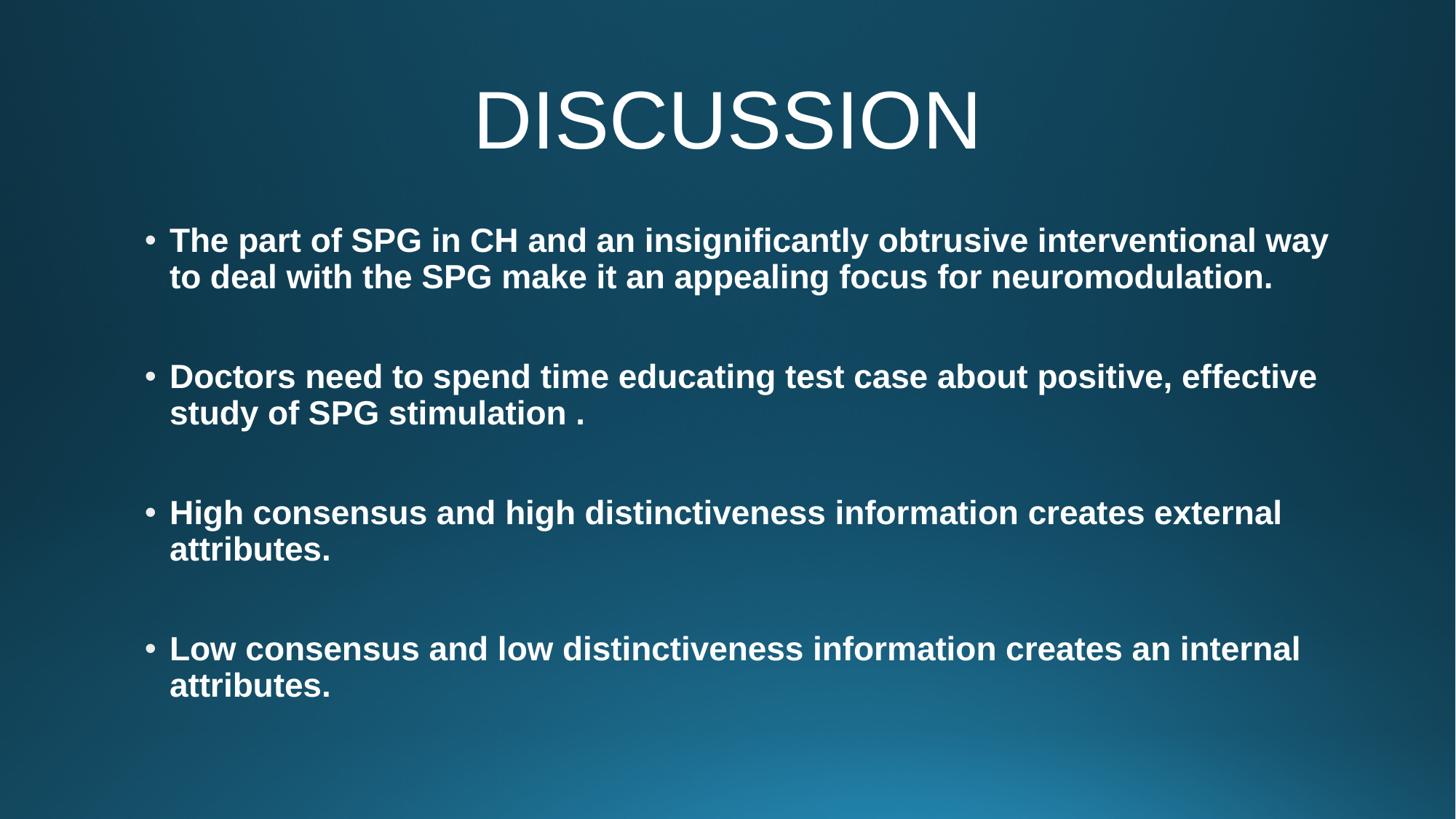

# DISCUSSION
The part of SPG in CH and an insignificantly obtrusive interventional way to deal with the SPG make it an appealing focus for neuromodulation.

Doctors need to spend time educating test case about positive, effective study of SPG stimulation .

High consensus and high distinctiveness information creates external attributes.

Low consensus and low distinctiveness information creates an internal attributes.